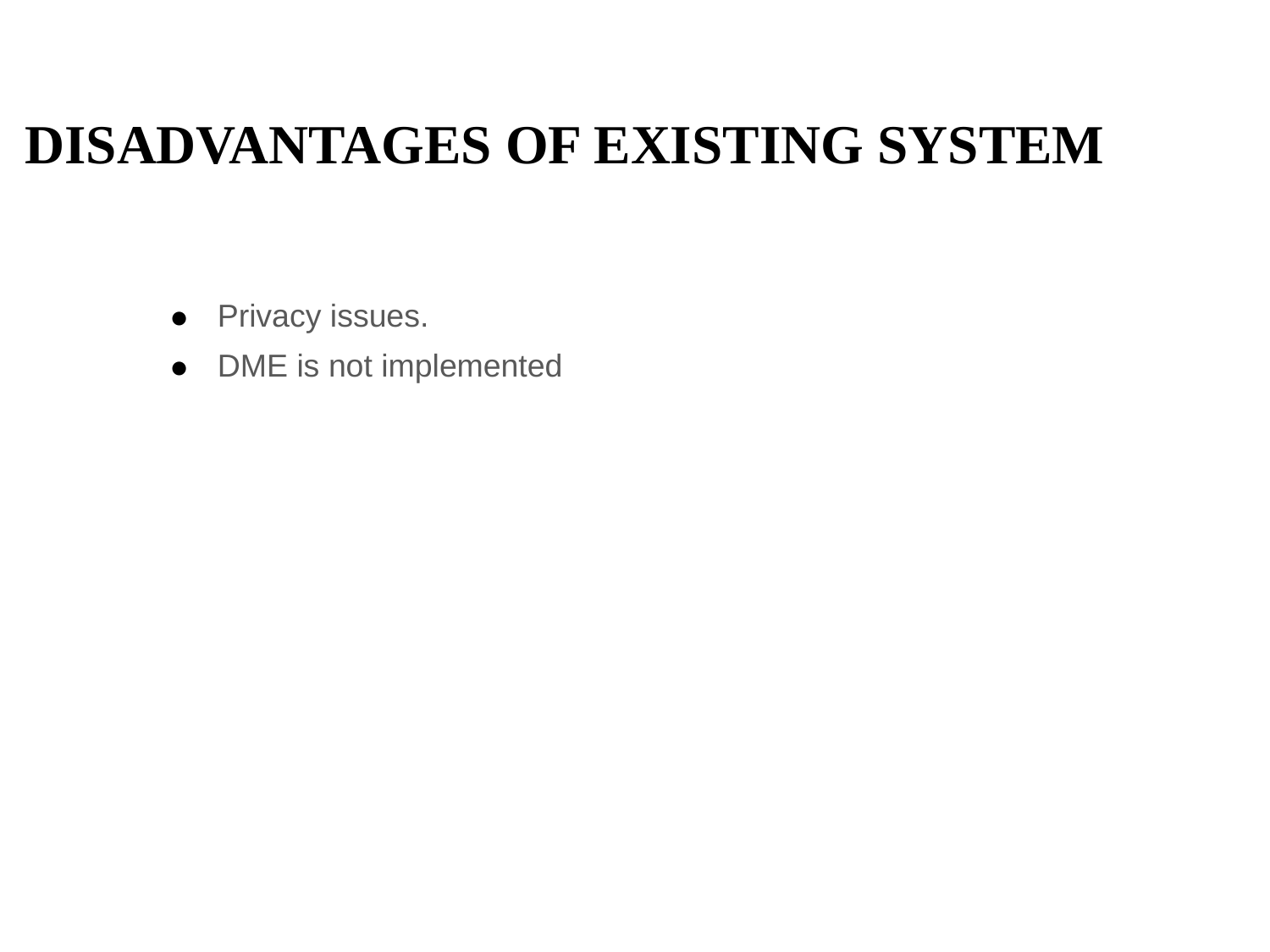

# DISADVANTAGES OF EXISTING SYSTEM
Privacy issues.
DME is not implemented